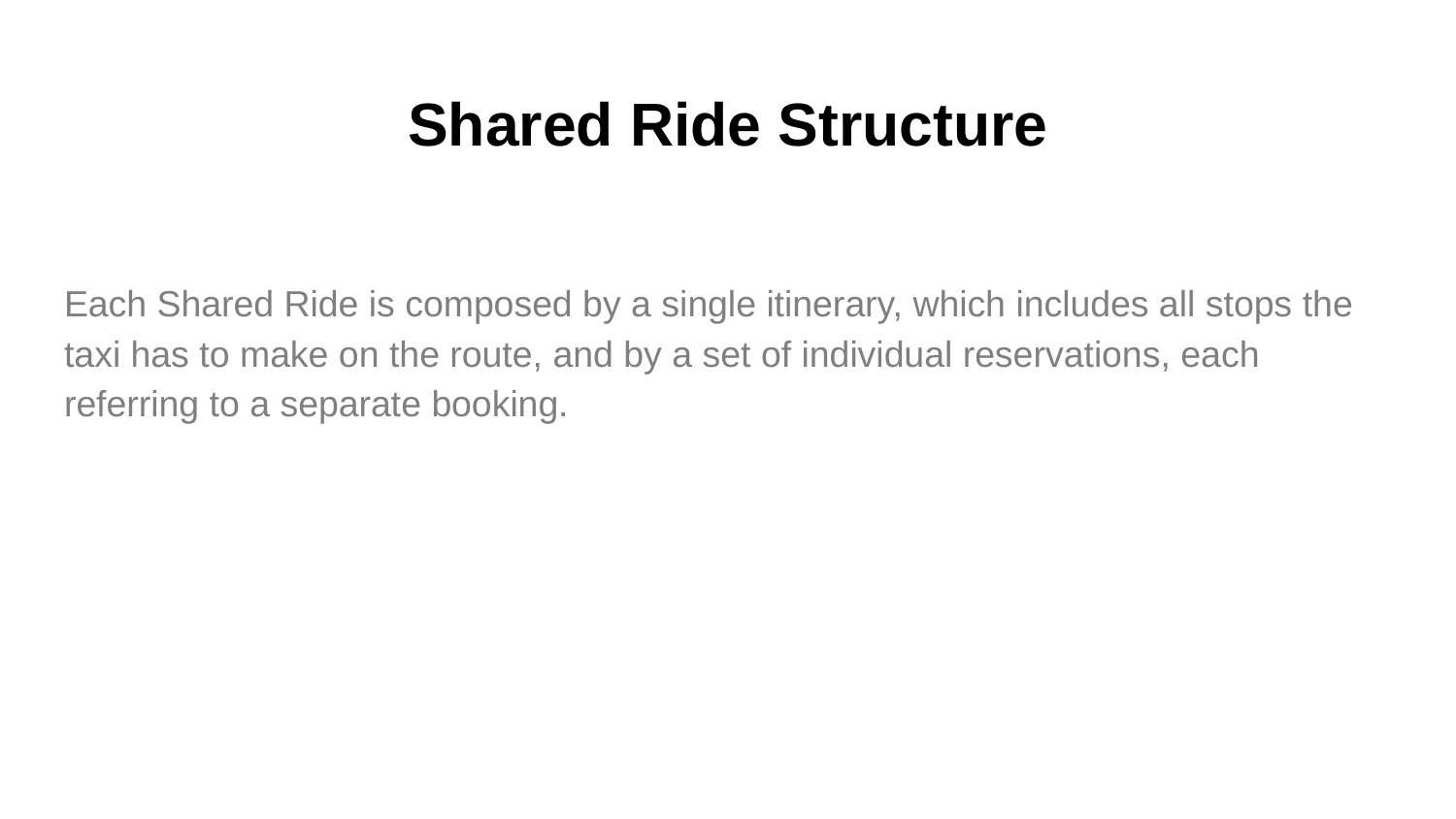

# Shared Ride Structure

Each Shared Ride is composed by a single itinerary, which includes all stops the taxi has to make on the route, and by a set of individual reservations, each referring to a separate booking.